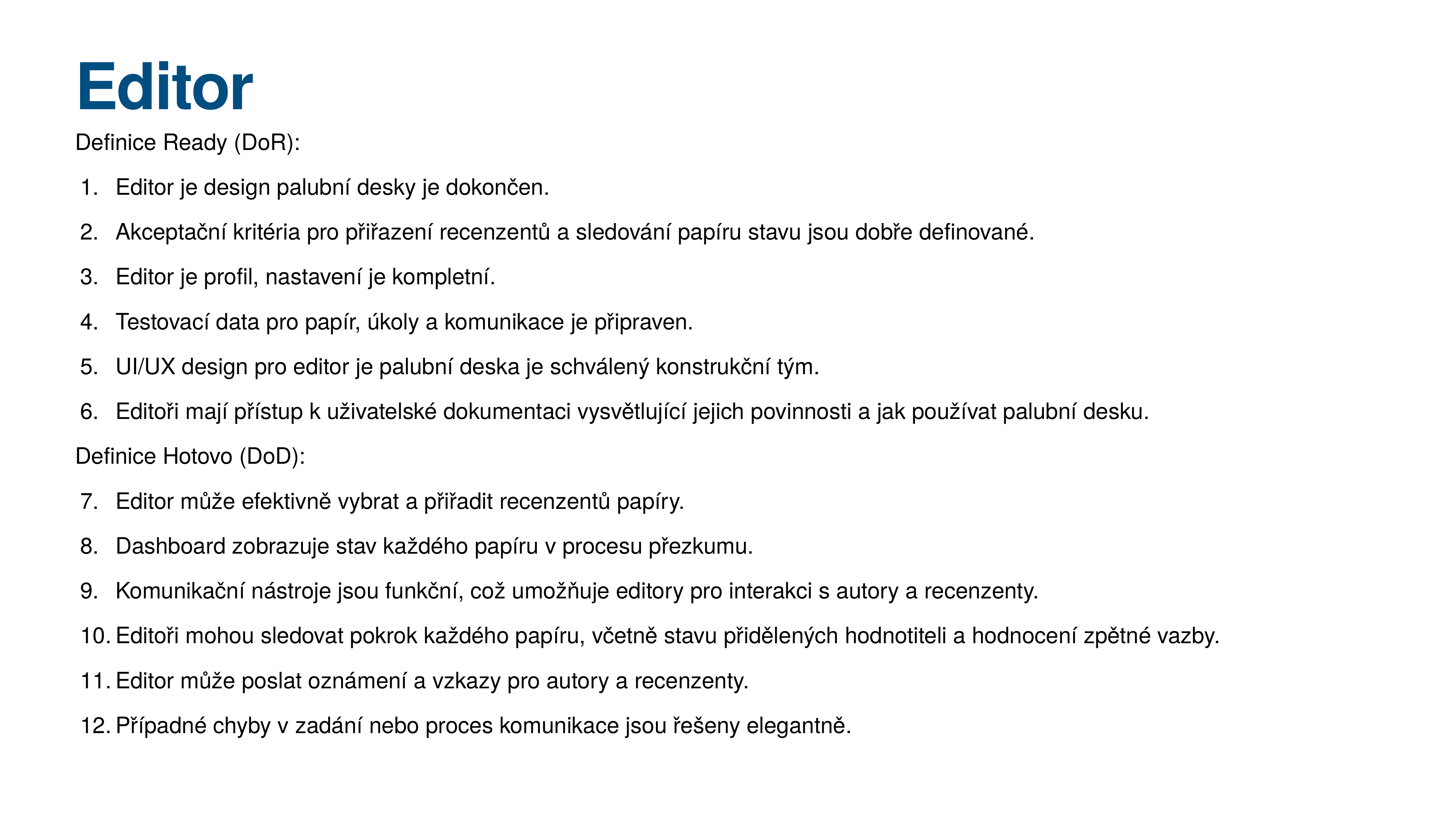

# Editor
Definice Ready (DoR):
Editor je design palubní desky je dokončen.
Akceptační kritéria pro přiřazení recenzentů a sledování papíru stavu jsou dobře definované.
Editor je profil, nastavení je kompletní.
Testovací data pro papír, úkoly a komunikace je připraven.
UI/UX design pro editor je palubní deska je schválený konstrukční tým.
Editoři mají přístup k uživatelské dokumentaci vysvětlující jejich povinnosti a jak používat palubní desku.
Definice Hotovo (DoD):
Editor může efektivně vybrat a přiřadit recenzentů papíry.
Dashboard zobrazuje stav každého papíru v procesu přezkumu.
Komunikační nástroje jsou funkční, což umožňuje editory pro interakci s autory a recenzenty.
Editoři mohou sledovat pokrok každého papíru, včetně stavu přidělených hodnotiteli a hodnocení zpětné vazby.
Editor může poslat oznámení a vzkazy pro autory a recenzenty.
Případné chyby v zadání nebo proces komunikace jsou řešeny elegantně.